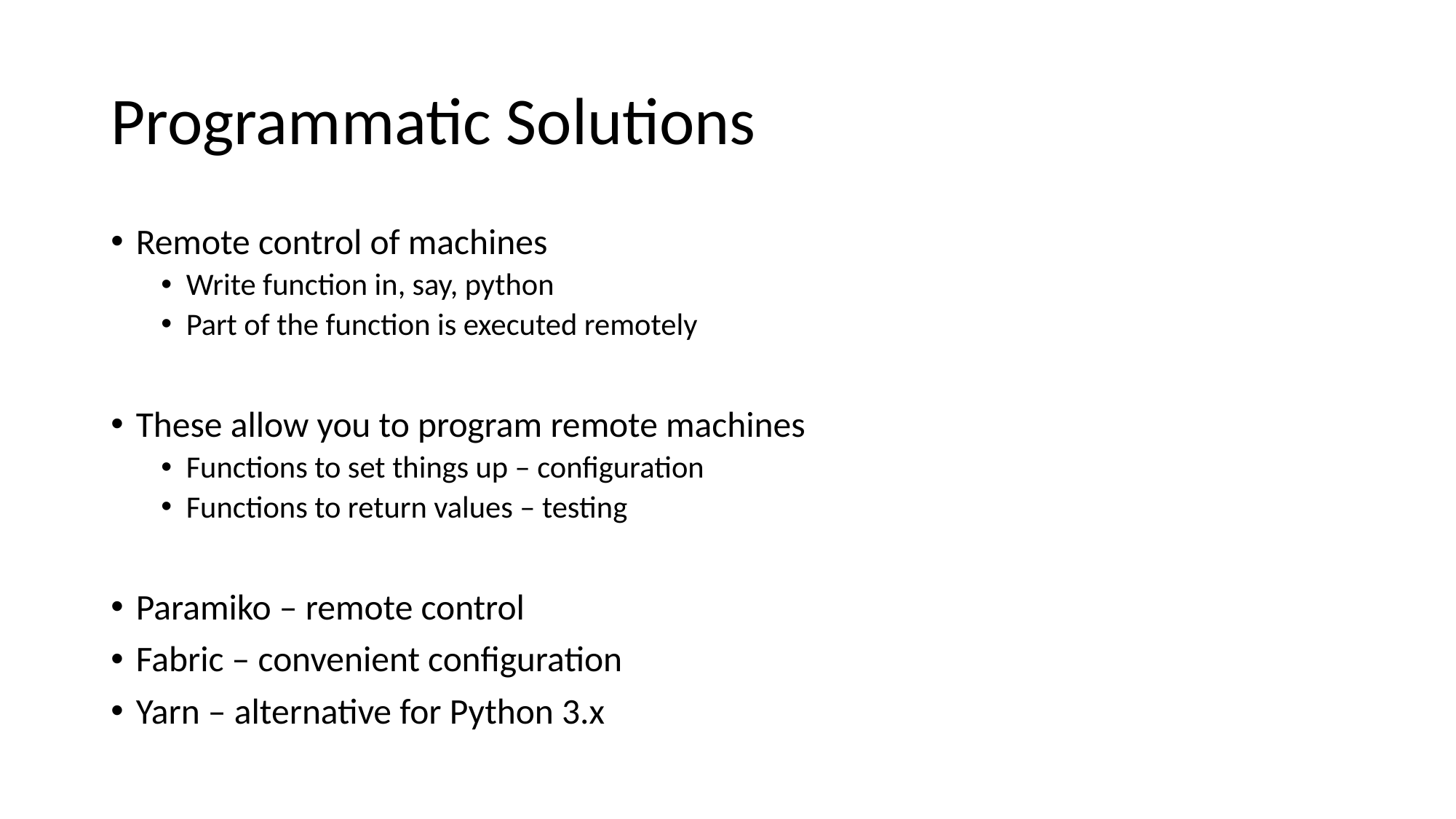

# Programmatic Solutions
Remote control of machines
Write function in, say, python
Part of the function is executed remotely

These allow you to program remote machines
Functions to set things up – configuration
Functions to return values – testing

Paramiko – remote control
Fabric – convenient configuration
Yarn – alternative for Python 3.x